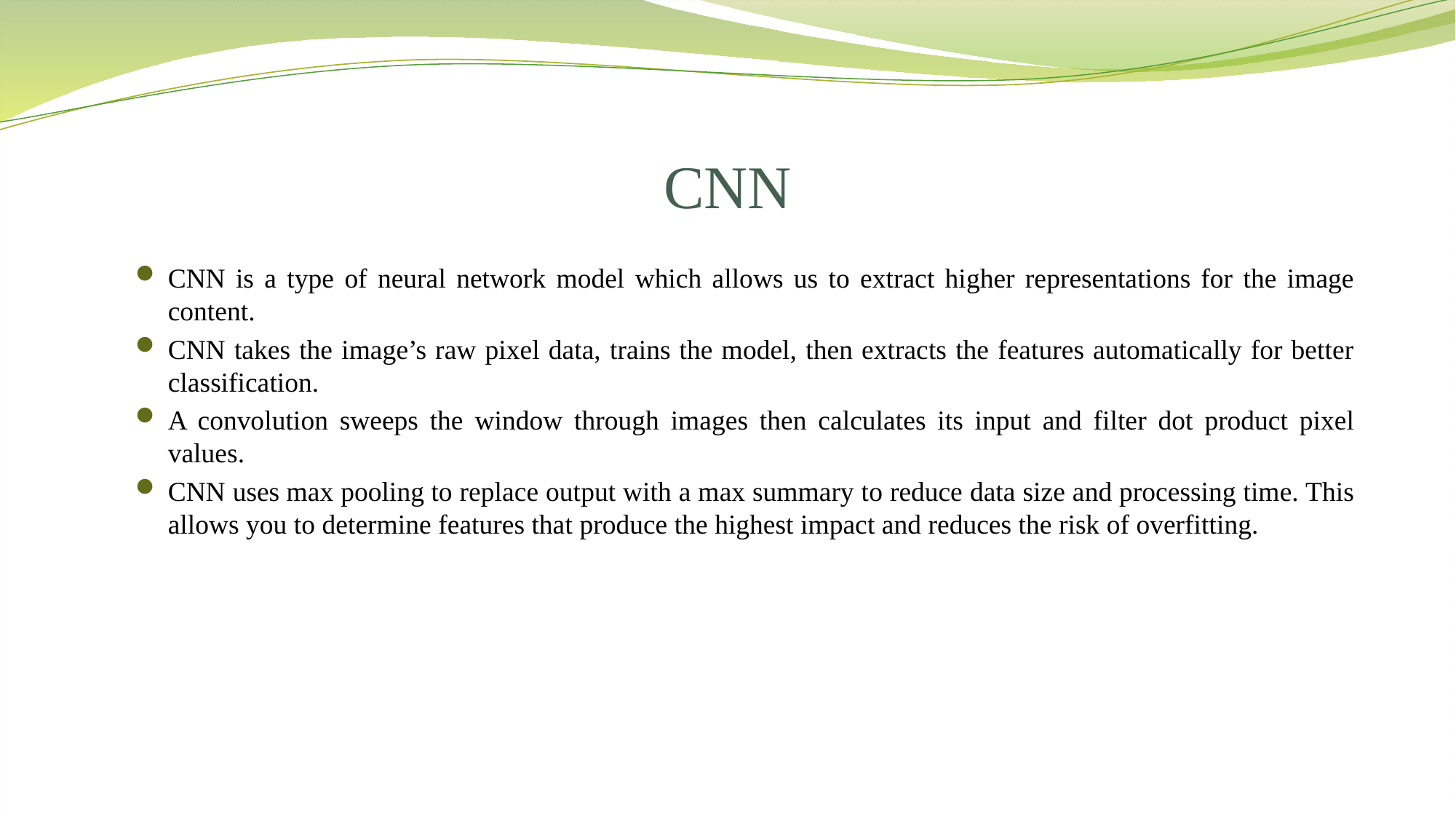

# CNN
CNN is a type of neural network model which allows us to extract higher representations for the image content.
CNN takes the image’s raw pixel data, trains the model, then extracts the features automatically for better classification.
A convolution sweeps the window through images then calculates its input and filter dot product pixel values.
CNN uses max pooling to replace output with a max summary to reduce data size and processing time. This allows you to determine features that produce the highest impact and reduces the risk of overfitting.